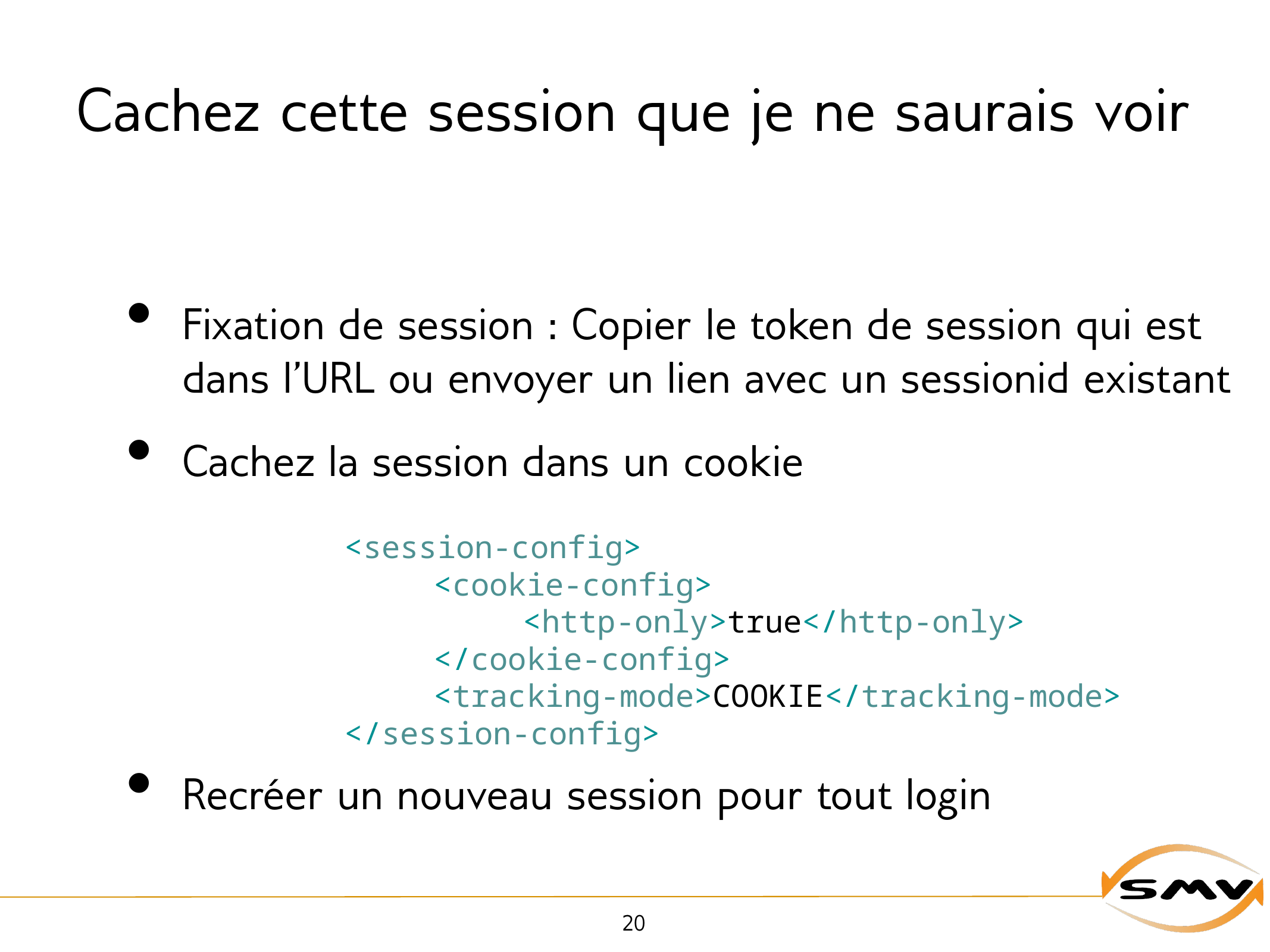

# Cachez cette session que je ne saurais voir
Fixation de session : Copier le token de session qui est dans l’URL ou envoyer un lien avec un sessionid existant
Cachez la session dans un cookie

Recréer un nouveau session pour tout login
	<session-config>
		<cookie-config>
			<http-only>true</http-only>
		</cookie-config>
		<tracking-mode>COOKIE</tracking-mode>
	</session-config>
20